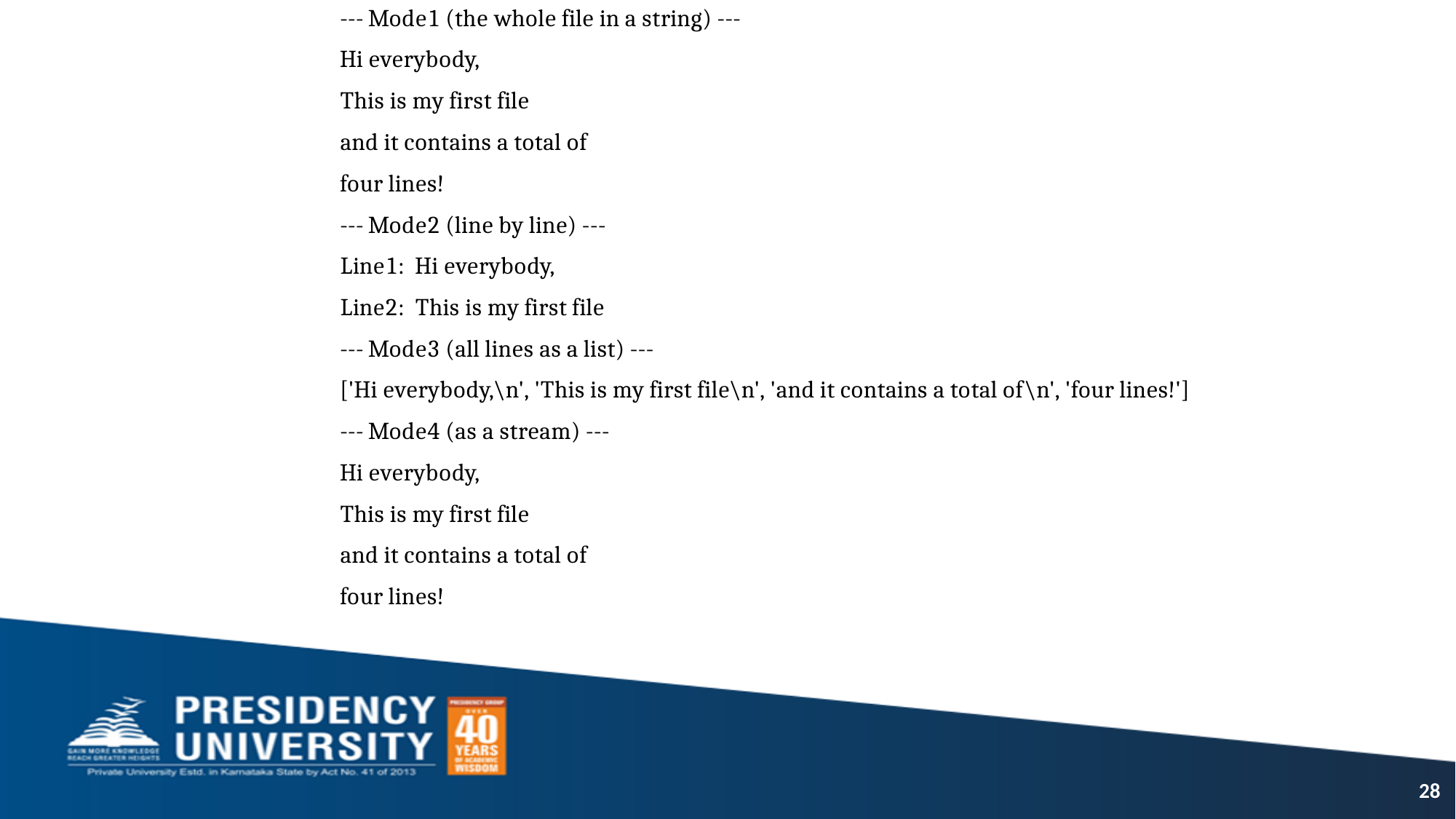

--- Mode1 (the whole file in a string) ---
Hi everybody,
This is my first file
and it contains a total of
four lines!
--- Mode2 (line by line) ---
Line1:  Hi everybody,
Line2:  This is my first file
--- Mode3 (all lines as a list) ---
['Hi everybody,\n', 'This is my first file\n', 'and it contains a total of\n', 'four lines!']
--- Mode4 (as a stream) ---
Hi everybody,
This is my first file
and it contains a total of
four lines!
28